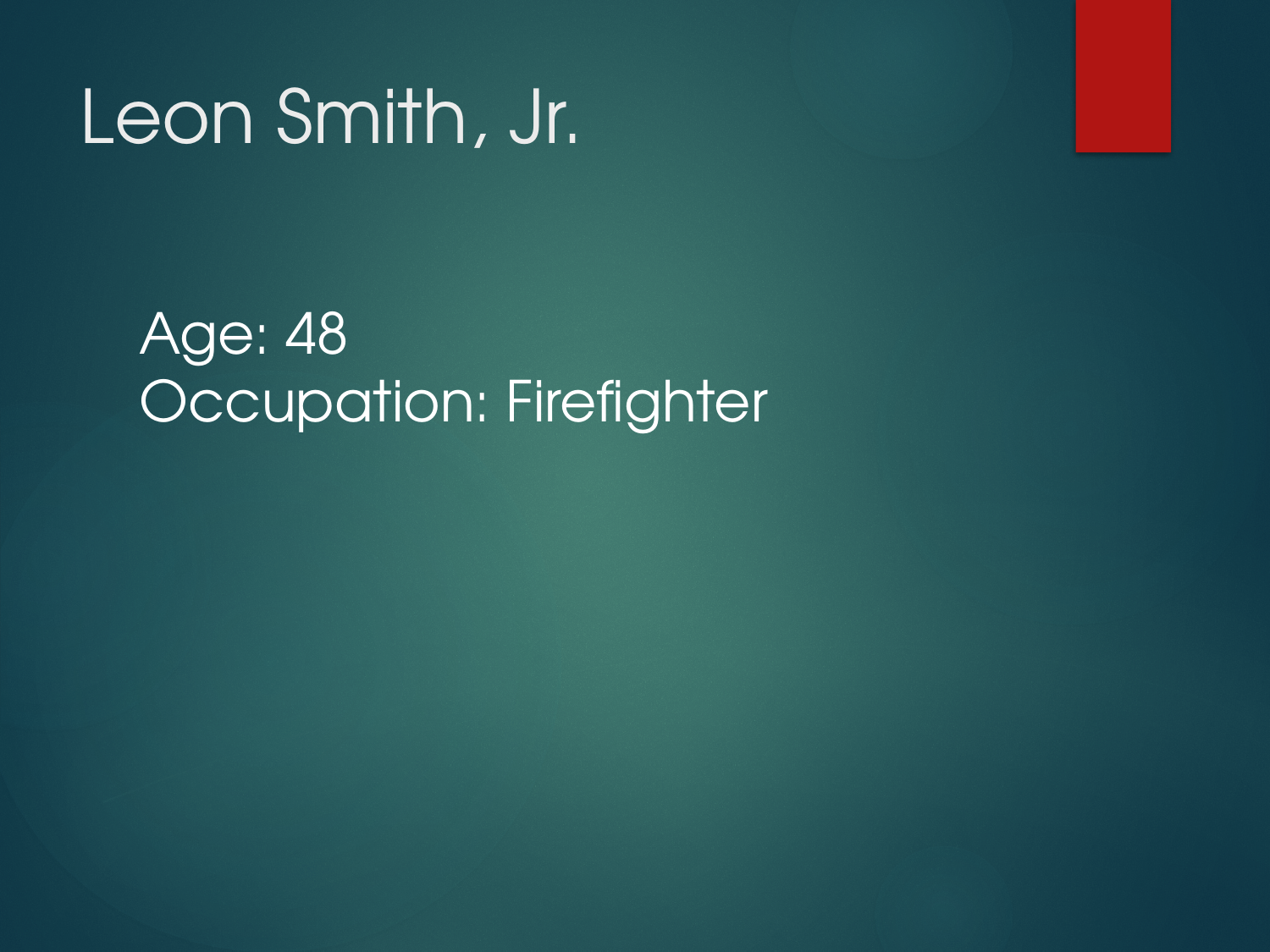

# Leon Smith, Jr.

Age: 48
Occupation: Firefighter